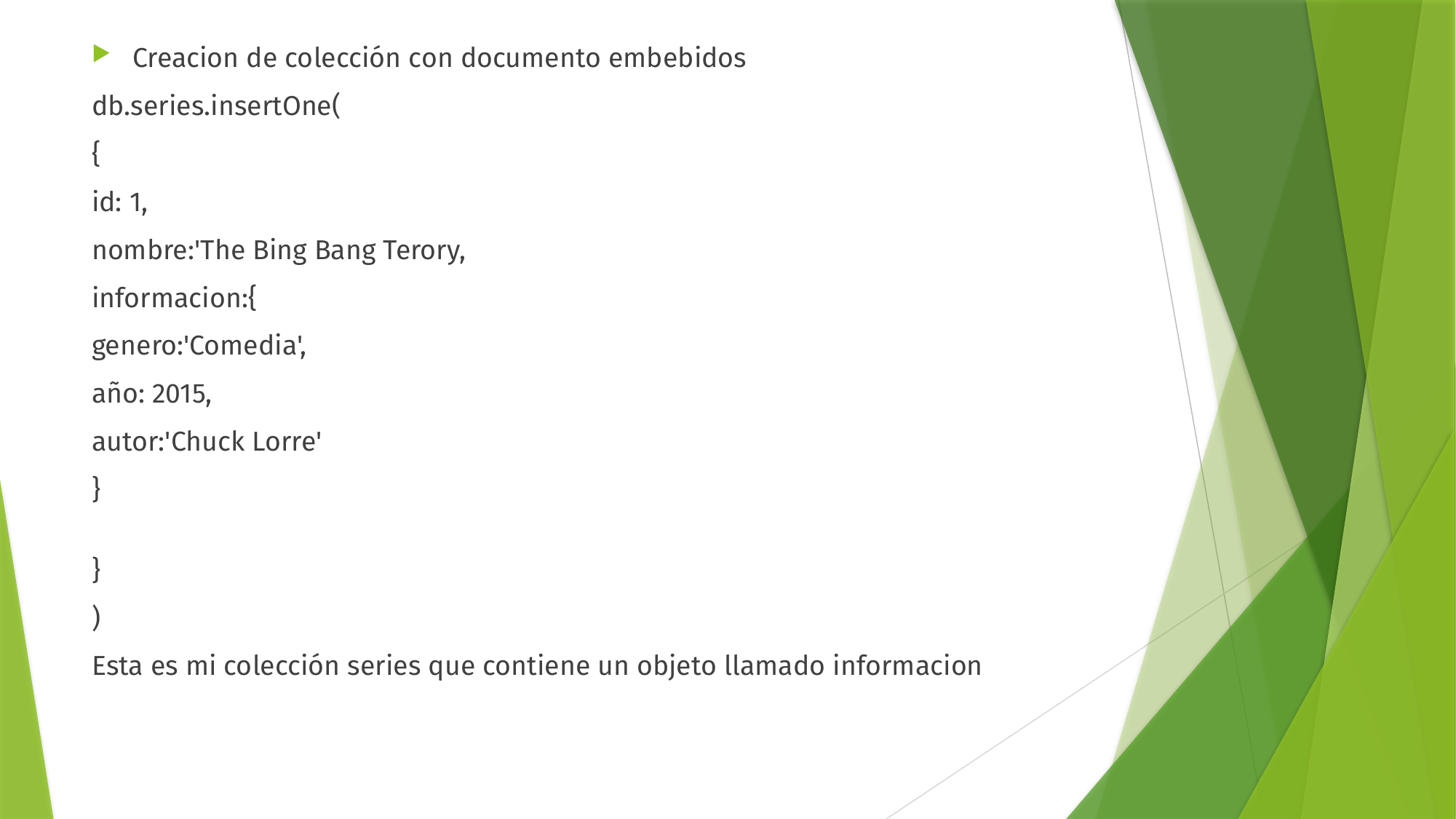

Creacion de colección con documento embebidos
db.series.insertOne(
{
id: 1,
nombre:'The Bing Bang Terory,
informacion:{
genero:'Comedia',
año: 2015,
autor:'Chuck Lorre'
}
}
)
Esta es mi colección series que contiene un objeto llamado informacion